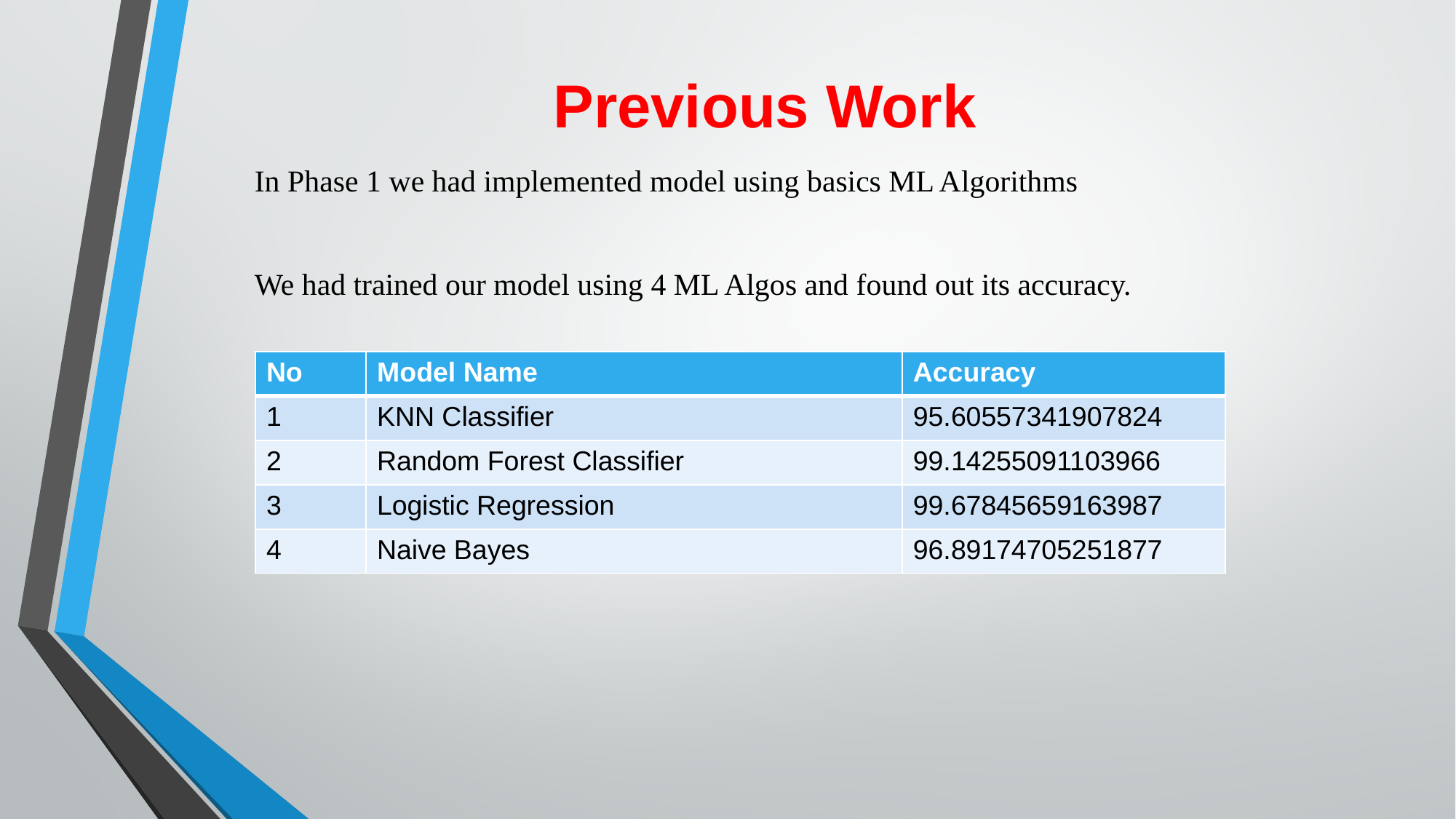

# Previous Work
In Phase 1 we had implemented model using basics ML Algorithms

We had trained our model using 4 ML Algos and found out its accuracy.

| No | Model Name | Accuracy |
| --- | --- | --- |
| 1 | KNN Classifier | 95.60557341907824 |
| 2 | Random Forest Classifier | 99.14255091103966 |
| 3 | Logistic Regression | 99.67845659163987 |
| 4 | Naive Bayes | 96.89174705251877 |